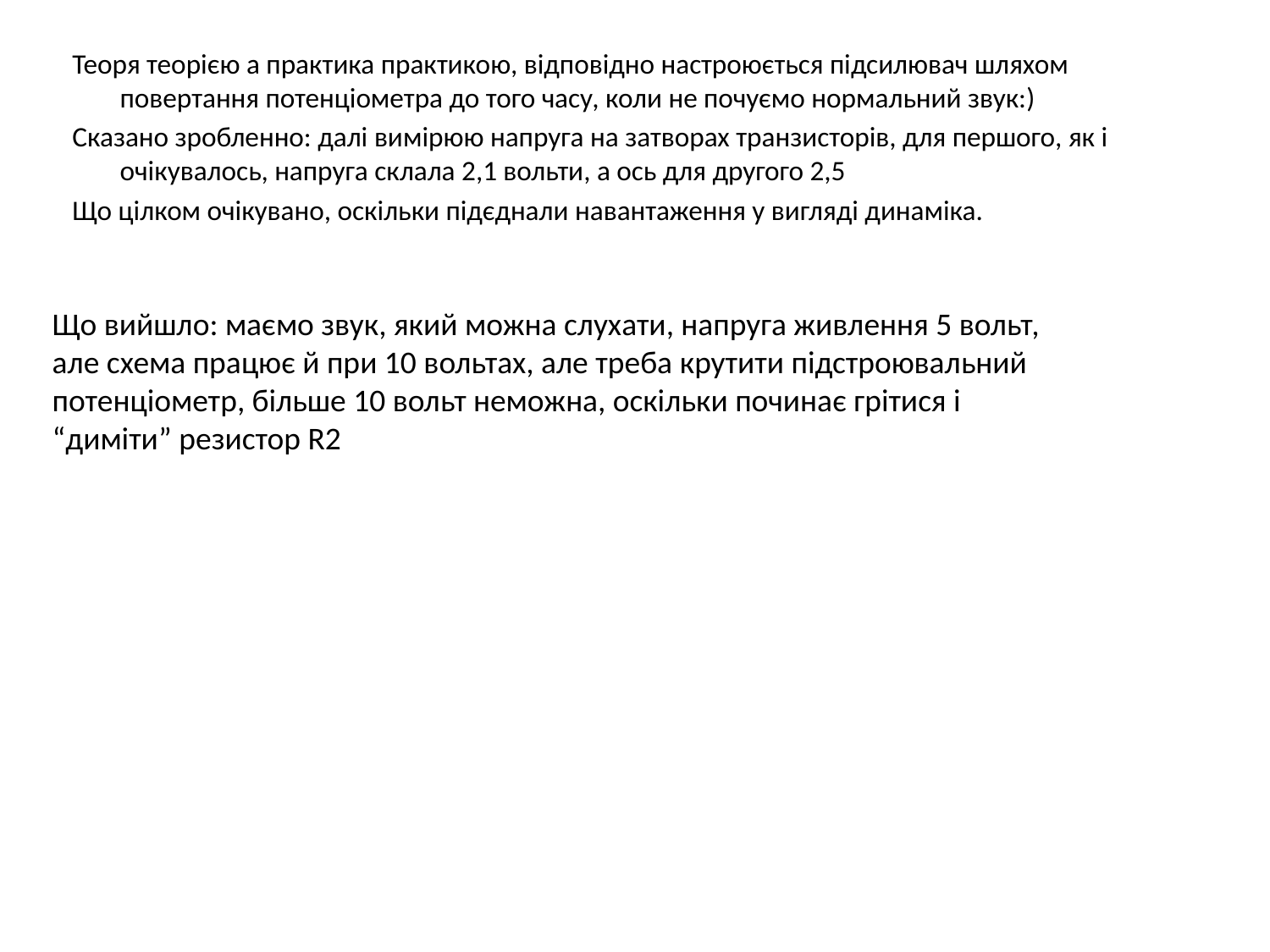

Теоря теорією а практика практикою, відповідно настроюється підсилювач шляхом повертання потенціометра до того часу, коли не почуємо нормальний звук:)
Сказано зробленно: далі вимірюю напруга на затворах транзисторів, для першого, як і очікувалось, напруга склала 2,1 вольти, а ось для другого 2,5
Що цілком очікувано, оскільки підєднали навантаження у вигляді динаміка.
Що вийшло: маємо звук, який можна слухати, напруга живлення 5 вольт, але схема працює й при 10 вольтах, але треба крутити підстроювальний потенціометр, більше 10 вольт неможна, оскільки починає грітися і “диміти” резистор R2